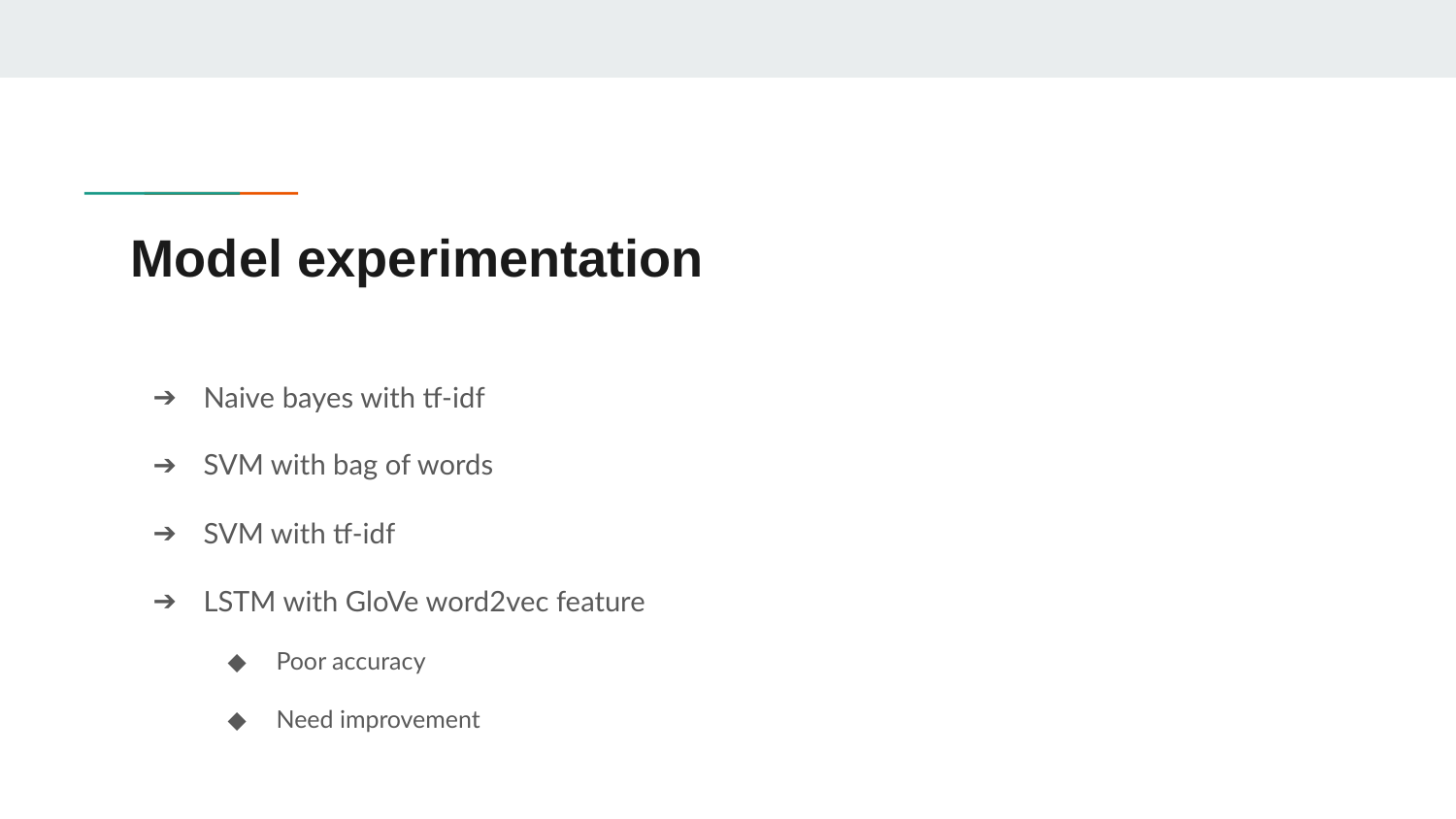

# Model experimentation
Naive bayes with tf-idf
SVM with bag of words
SVM with tf-idf
LSTM with GloVe word2vec feature
Poor accuracy
Need improvement